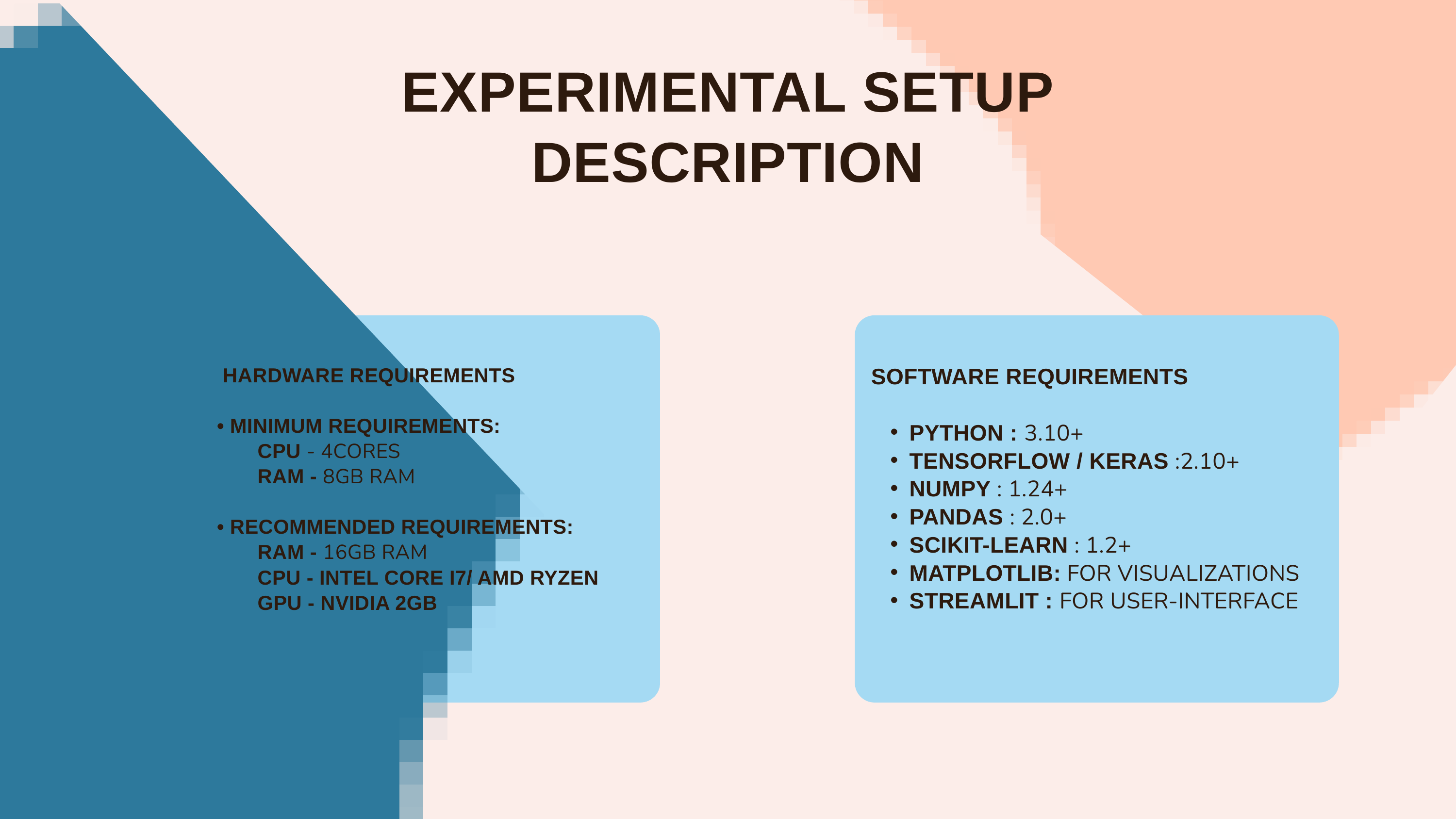

EXPERIMENTAL SETUP
DESCRIPTION

 HARDWARE REQUIREMENTS

• MINIMUM REQUIREMENTS:
       CPU - 4CORES
       RAM - 8GB RAM

• RECOMMENDED REQUIREMENTS:
       RAM - 16GB RAM
       CPU - INTEL CORE I7/ AMD RYZEN
       GPU - NVIDIA 2GB
SOFTWARE REQUIREMENTS

PYTHON : 3.10+
TENSORFLOW / KERAS :2.10+
NUMPY : 1.24+
PANDAS : 2.0+
SCIKIT-LEARN : 1.2+
MATPLOTLIB: FOR VISUALIZATIONS
STREAMLIT : FOR USER-INTERFACE